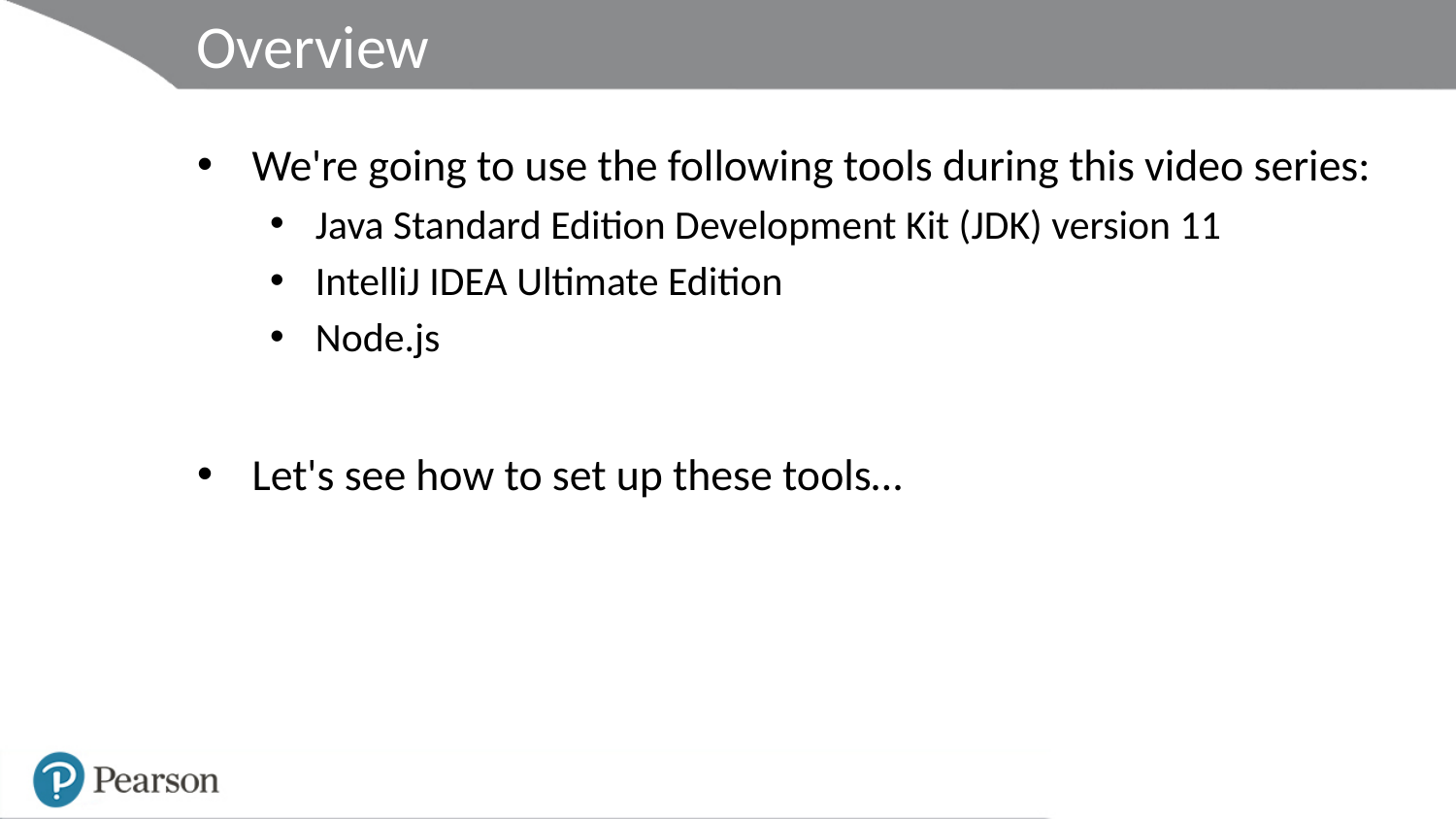

# Overview
We're going to use the following tools during this video series:
Java Standard Edition Development Kit (JDK) version 11
IntelliJ IDEA Ultimate Edition
Node.js

Let's see how to set up these tools…